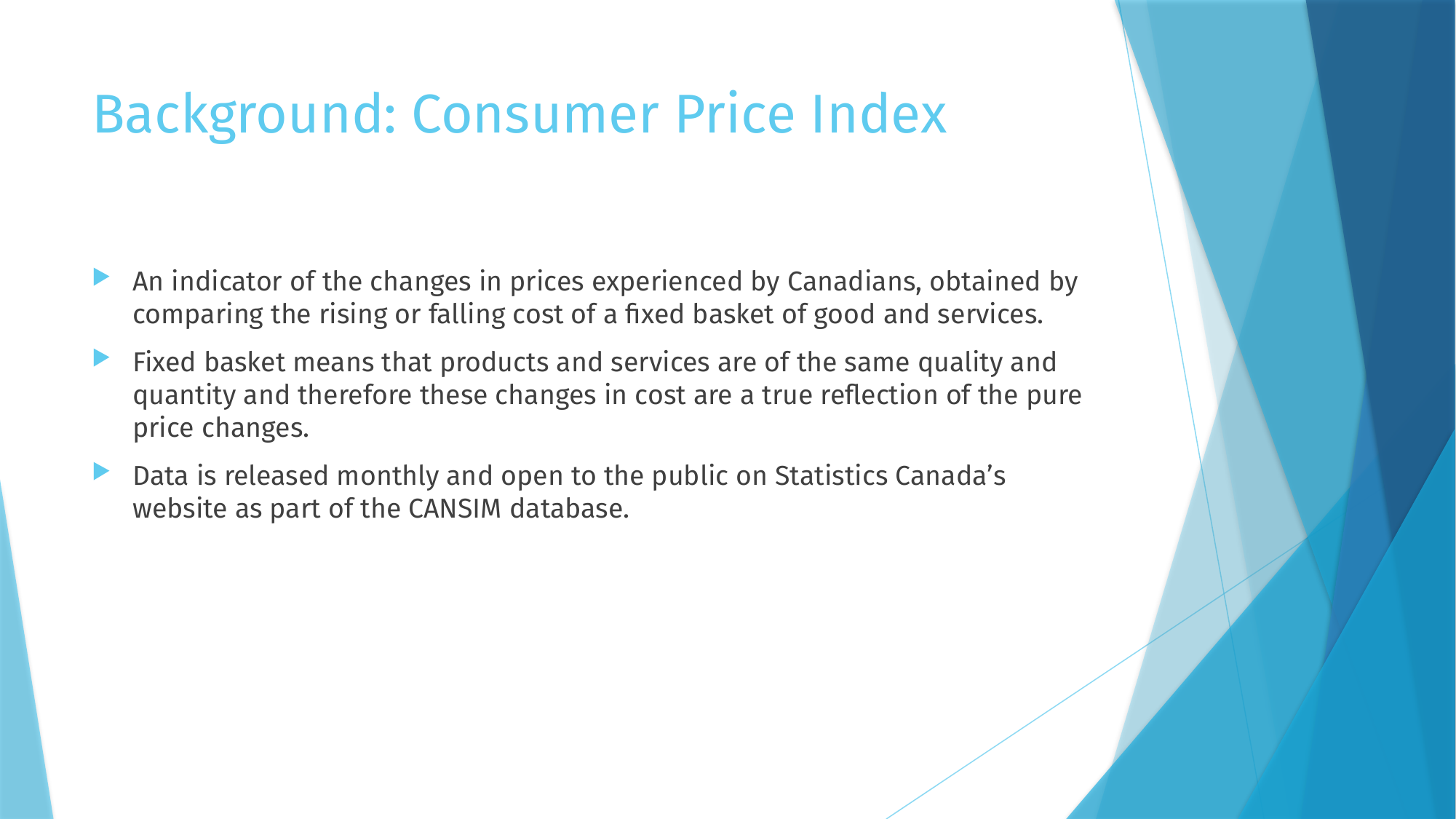

# Background: Consumer Price Index
An indicator of the changes in prices experienced by Canadians, obtained by comparing the rising or falling cost of a fixed basket of good and services.
Fixed basket means that products and services are of the same quality and quantity and therefore these changes in cost are a true reflection of the pure price changes.
Data is released monthly and open to the public on Statistics Canada’s website as part of the CANSIM database.